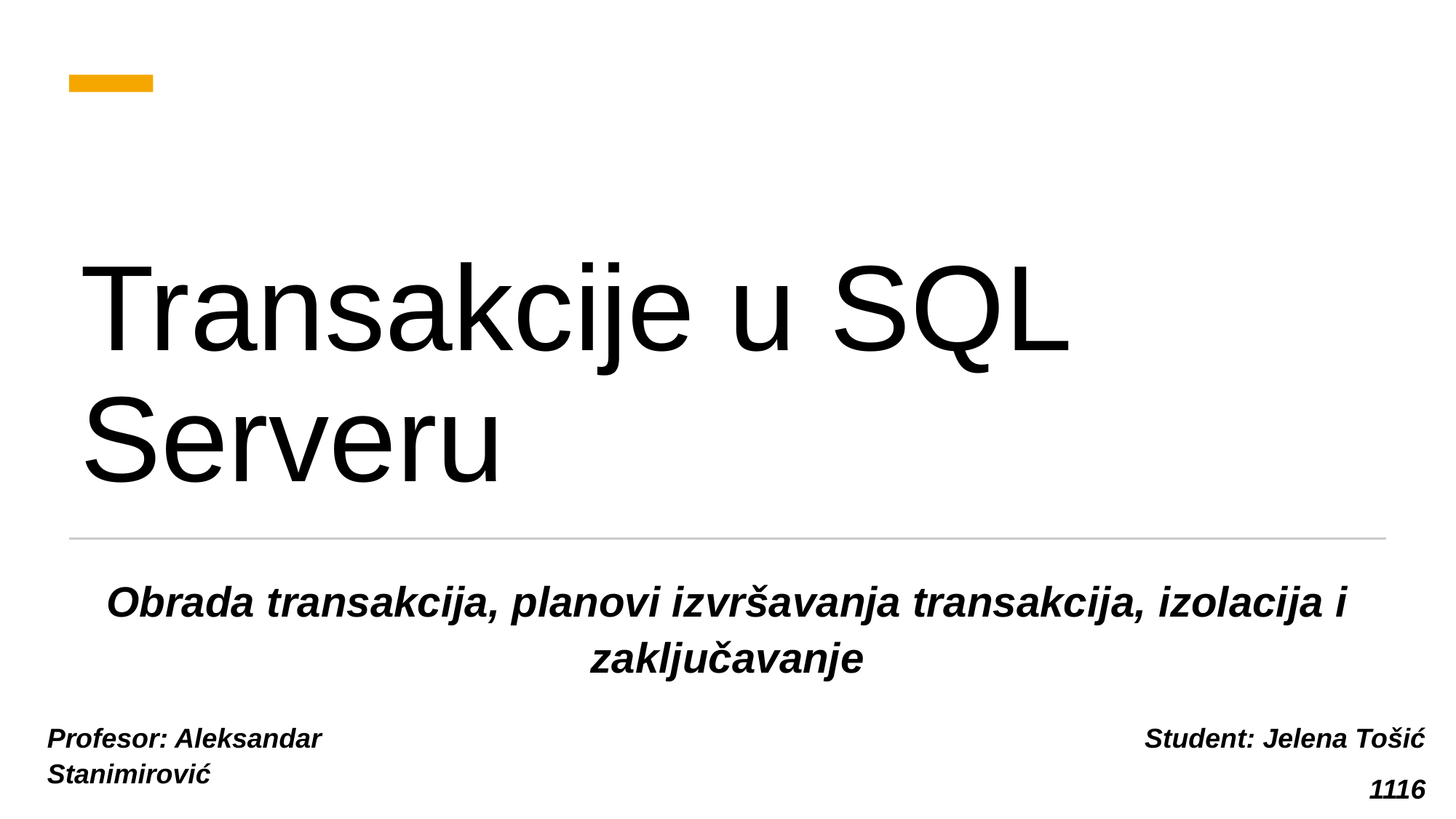

# Transakcije u SQL Serveru

Obrada transakcija, planovi izvršavanja transakcija, izolacija i zaključavanje

Student: Jelena Tošić
1116

Profesor: Aleksandar Stanimirović